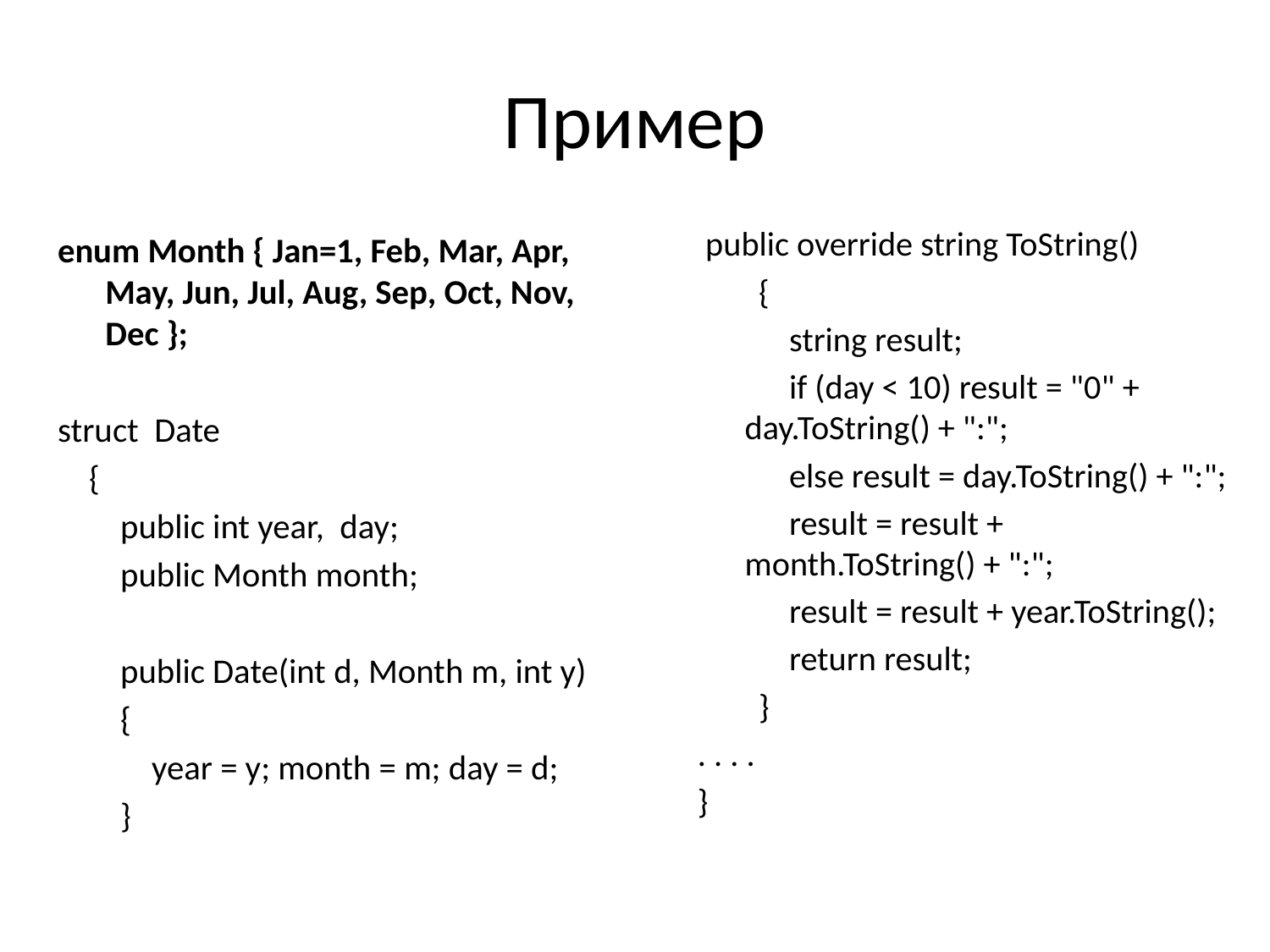

# Пример
 public override string ToString()
        {
            string result;
            if (day < 10) result = "0" + day.ToString() + ":";
            else result = day.ToString() + ":";
            result = result + month.ToString() + ":";
            result = result + year.ToString();
            return result;
        }
. . . .
}
enum Month { Jan=1, Feb, Mar, Apr, May, Jun, Jul, Aug, Sep, Oct, Nov, Dec };

struct  Date
    {
        public int year,  day;
        public Month month;

        public Date(int d, Month m, int y)
        {
            year = y; month = m; day = d;
        }